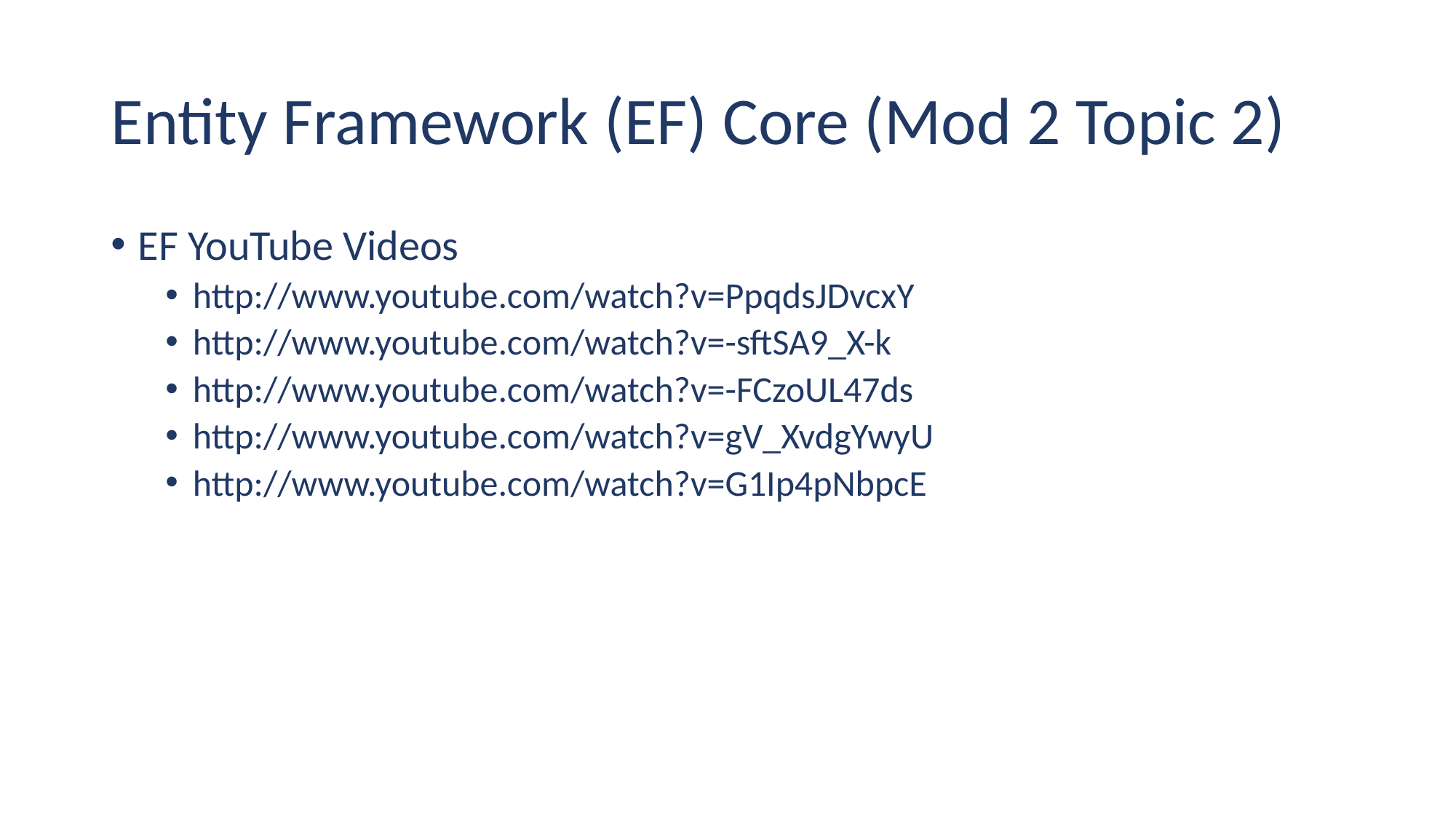

# Entity Framework (EF) Core (Mod 2 Topic 2)
EF YouTube Videos
http://www.youtube.com/watch?v=PpqdsJDvcxY
http://www.youtube.com/watch?v=-sftSA9_X-k
http://www.youtube.com/watch?v=-FCzoUL47ds
http://www.youtube.com/watch?v=gV_XvdgYwyU
http://www.youtube.com/watch?v=G1Ip4pNbpcE